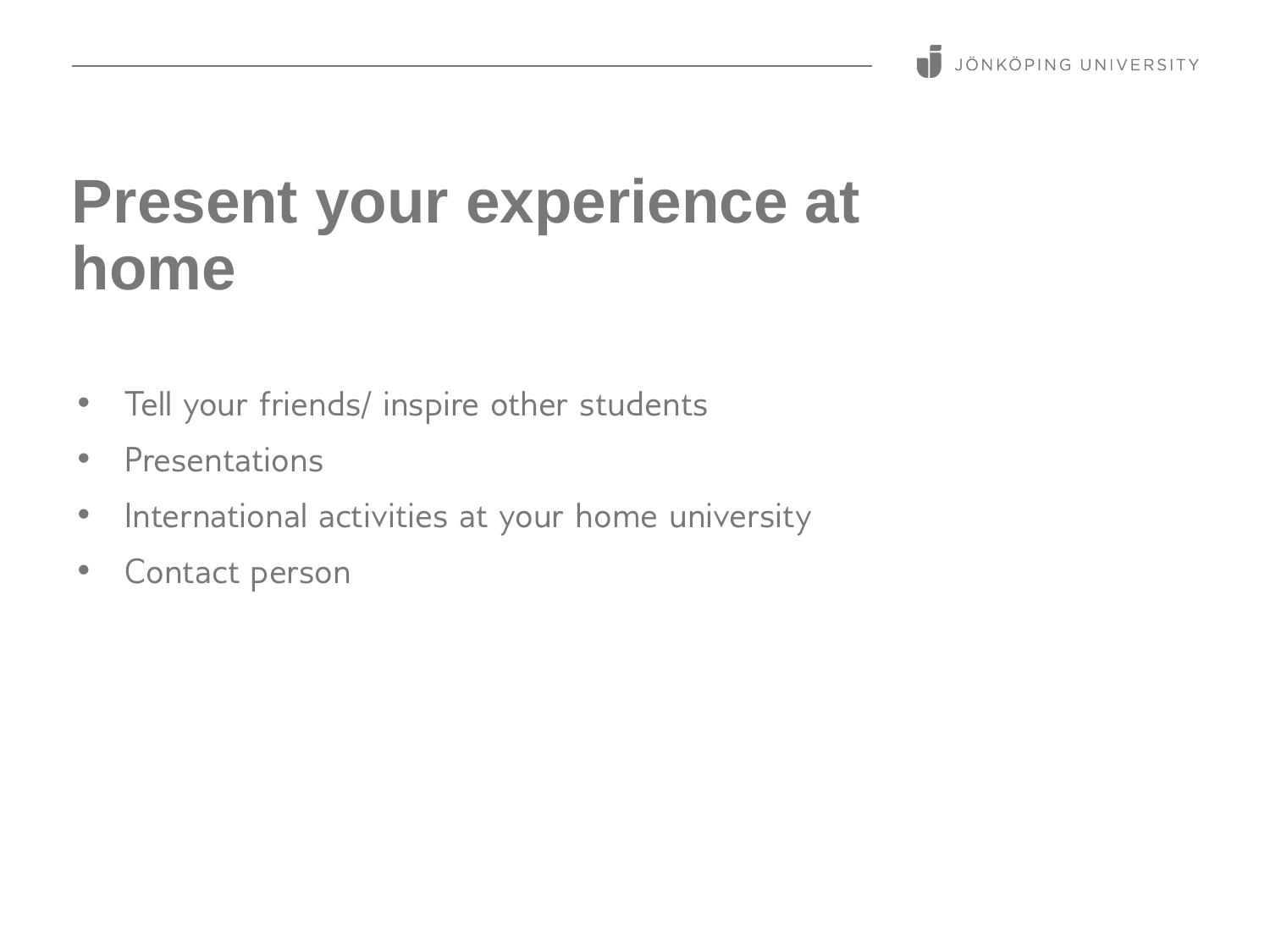

# Present your experience at home

Tell your friends/ inspire other students
Presentations
International activities at your home university
Contact person